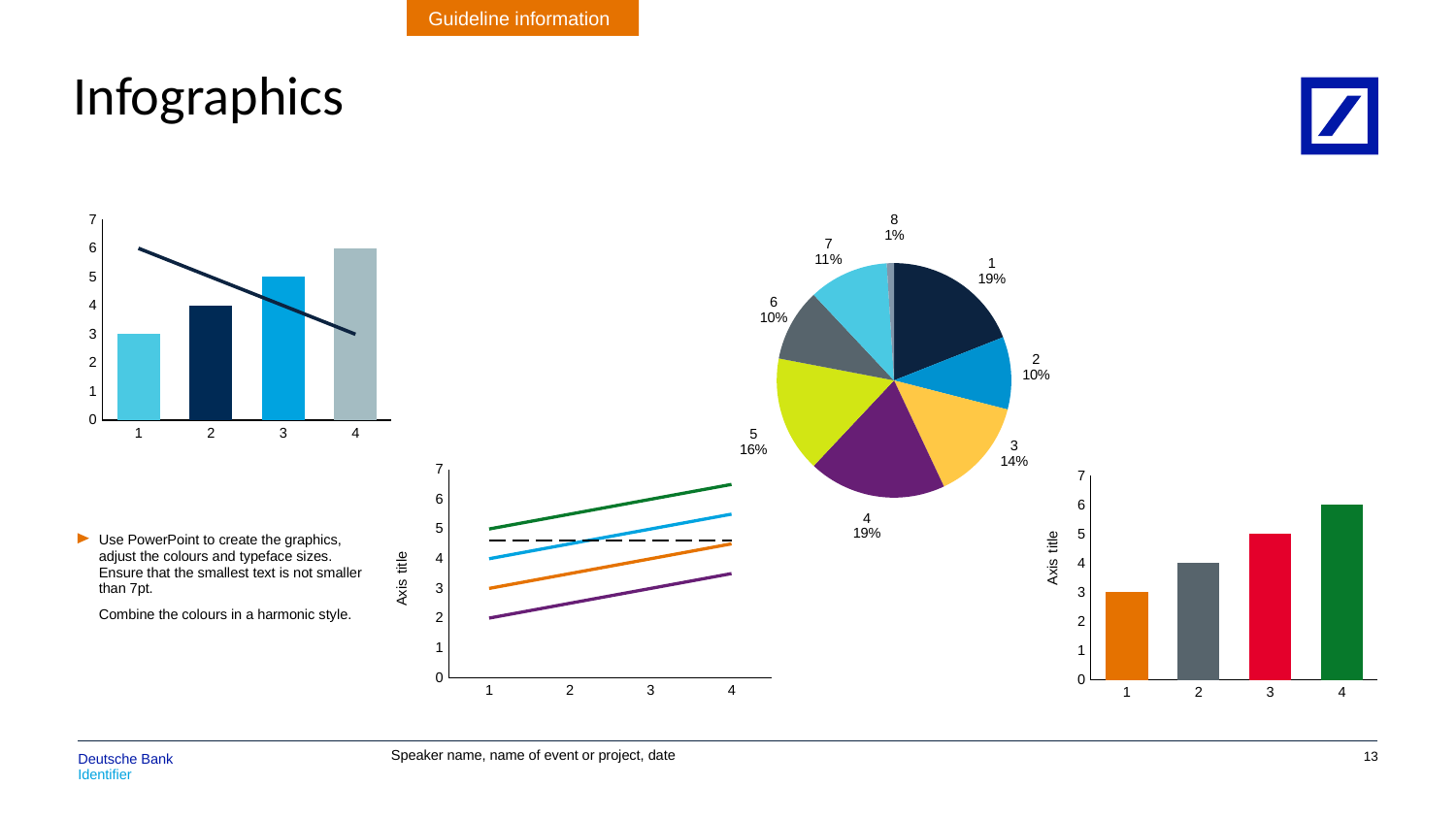

Guideline information
# Infographics

### Chart

| Category |  |
|---|---|

### Chart

| Category |  |  |
|---|---|---|

### Chart

| Category |  |
|---|---|

### Chart

| Category |  |  |  |  |  |
|---|---|---|---|---|---|
Use PowerPoint to create the graphics, adjust the colours and typeface sizes. Ensure that the smallest text is not smaller than 7pt.
Combine the colours in a harmonic style.

13